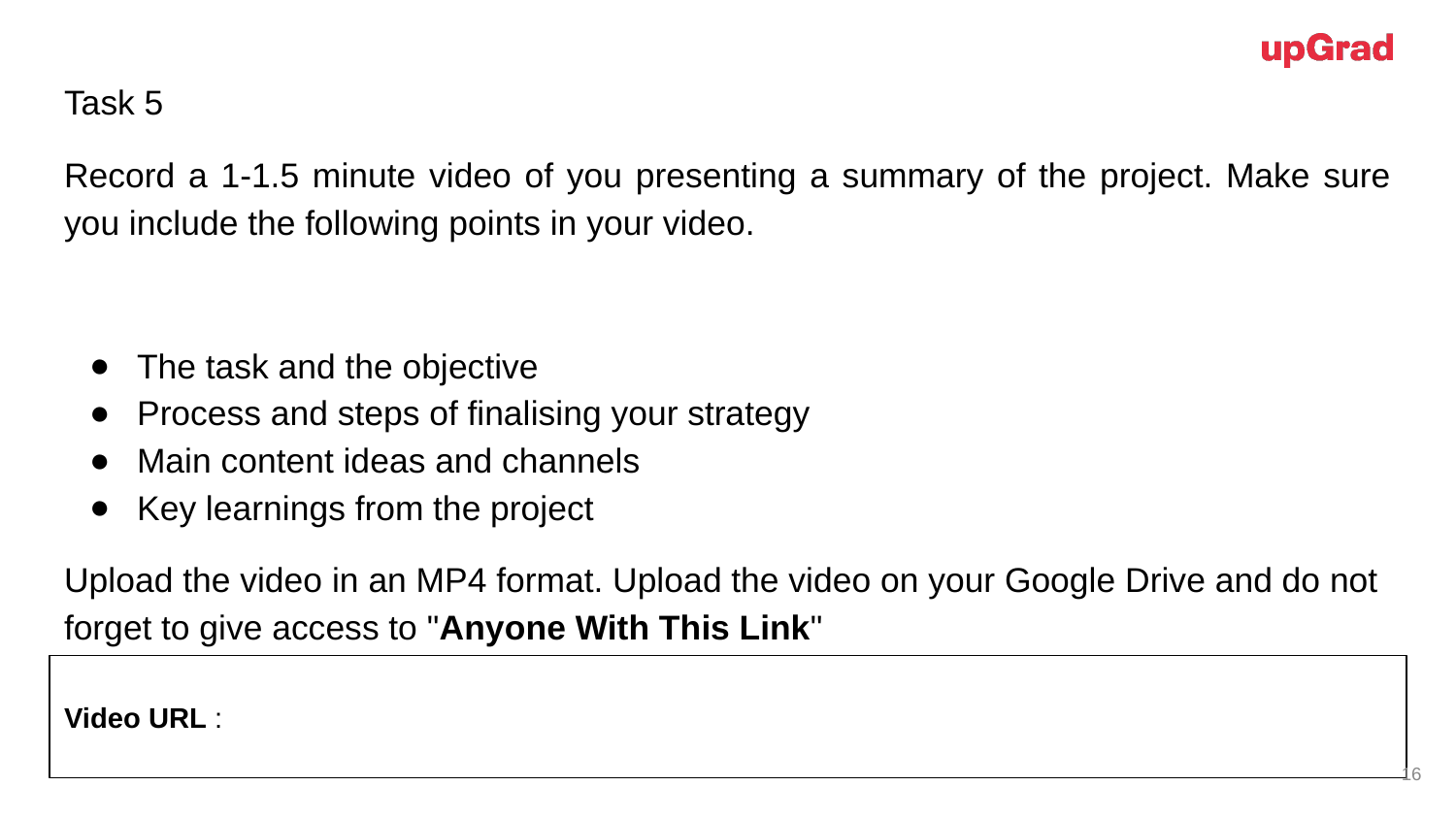

# Task 5
Record a 1-1.5 minute video of you presenting a summary of the project. Make sure you include the following points in your video.

The task and the objective
Process and steps of finalising your strategy
Main content ideas and channels
Key learnings from the project
Upload the video in an MP4 format. Upload the video on your Google Drive and do not forget to give access to "Anyone With This Link"

Video URL :
16